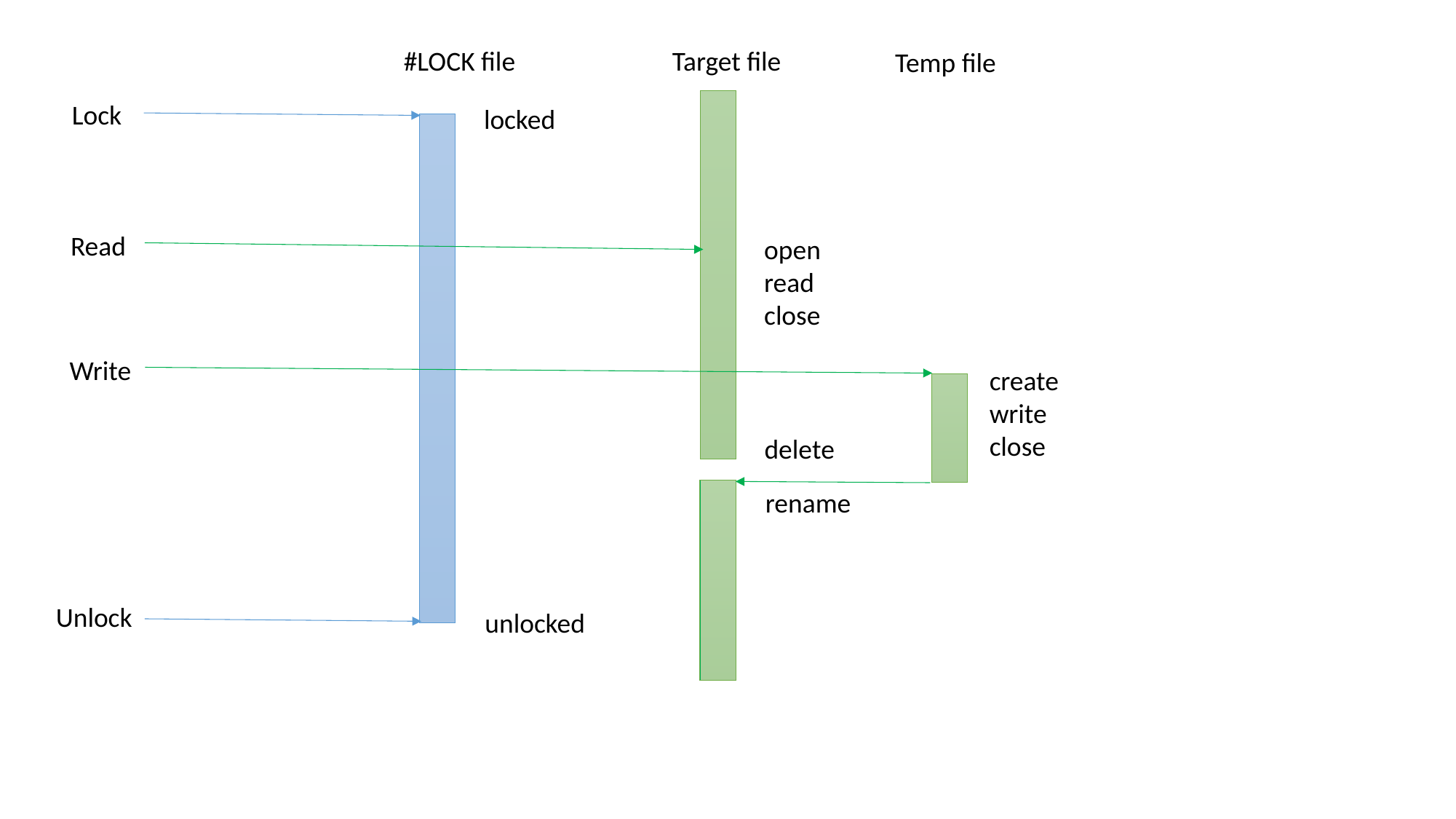

Target file
#LOCK file
Temp file

Lock
locked

Read
open
read
close
Write
create
write
close

delete

rename
Unlock
unlocked